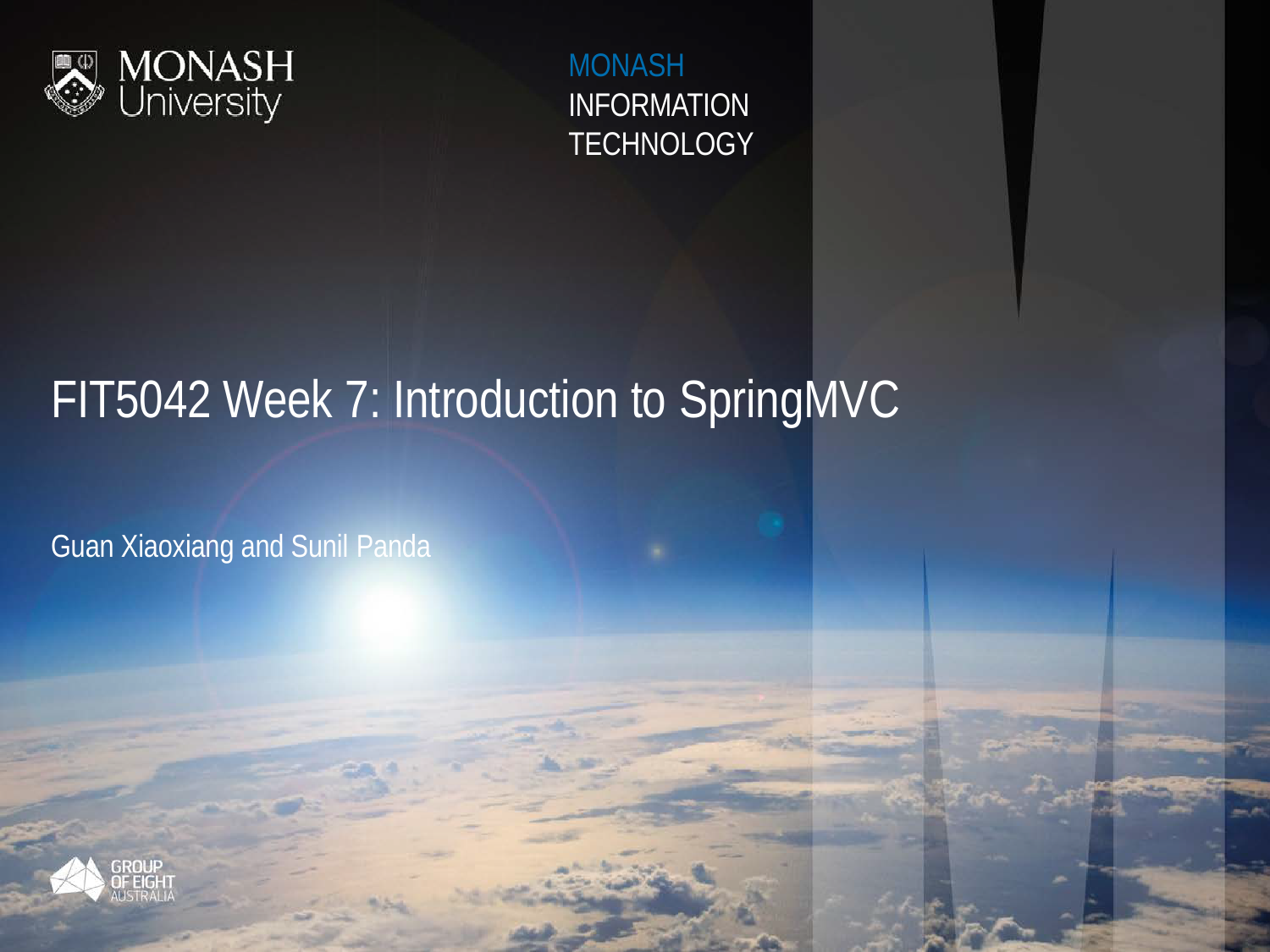

# MONASH  INFORMATION  TECHNOLOGY
FIT5042 Week 7: Introduction to SpringMVC
Guan Xiaoxiang and Sunil Panda